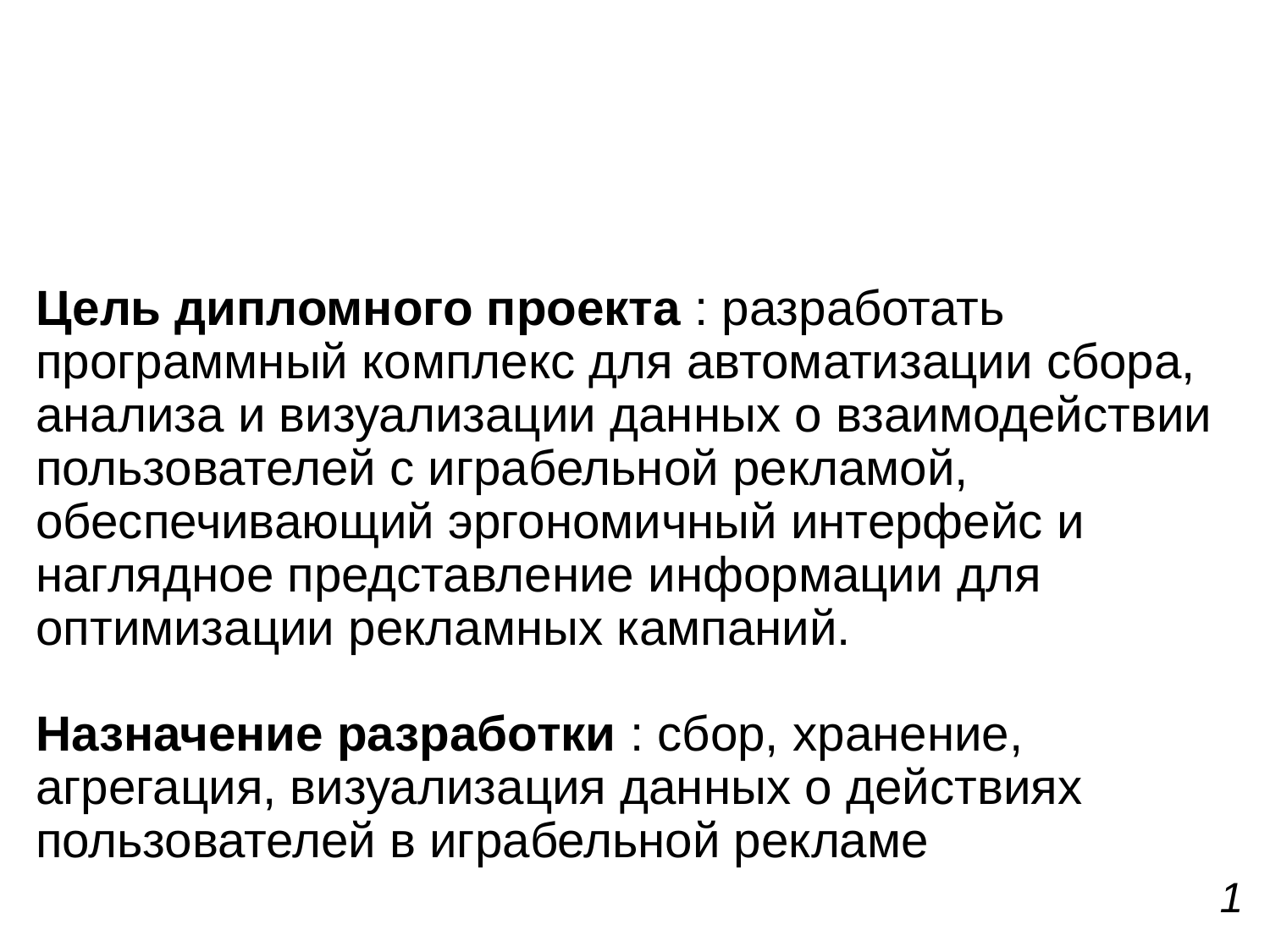

# Цель дипломного проекта : разработать программный комплекс для автоматизации сбора, анализа и визуализации данных о взаимодействии пользователей с играбельной рекламой, обеспечивающий эргономичный интерфейс и наглядное представление информации для оптимизации рекламных кампаний. Назначение разработки : сбор, хранение, агрегация, визуализация данных о действиях пользователей в играбельной рекламе

1